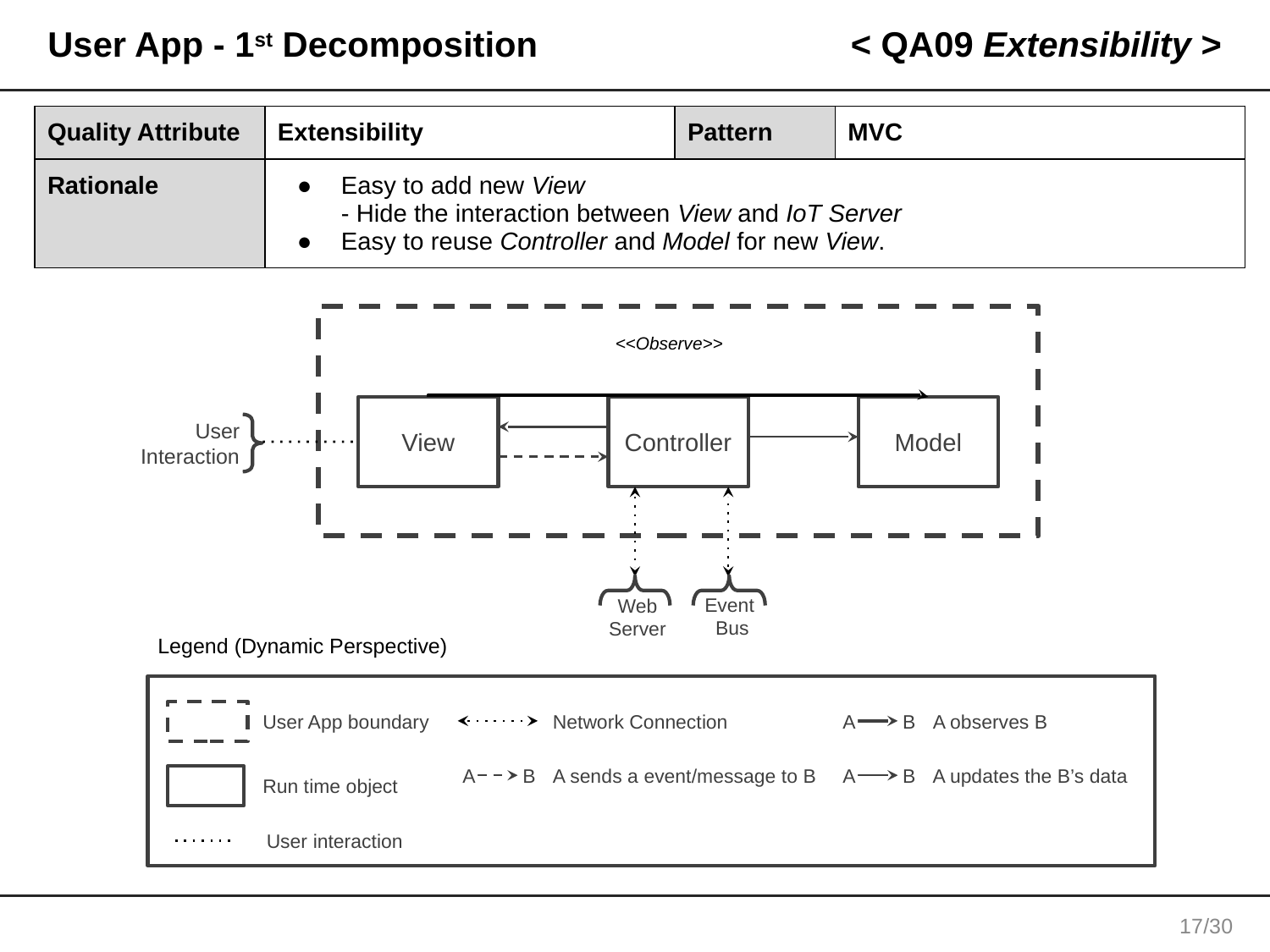

# User App - 1st Decomposition
< QA09 Extensibility >
| Quality Attribute | Extensibility | Pattern | MVC |
| --- | --- | --- | --- |
| Rationale | Easy to add new View - Hide the interaction between View and IoT Server Easy to reuse Controller and Model for new View. |  |  |

<<Observe>>

View
Controller

Model

User Interaction

Web
Server
Event
 Bus
Legend (Dynamic Perspective)

User App boundary
Network Connection
A
B
A observes B

A
B
A sends a event/message to B
A
B
A updates the B’s data
Run time object

User interaction
17/30